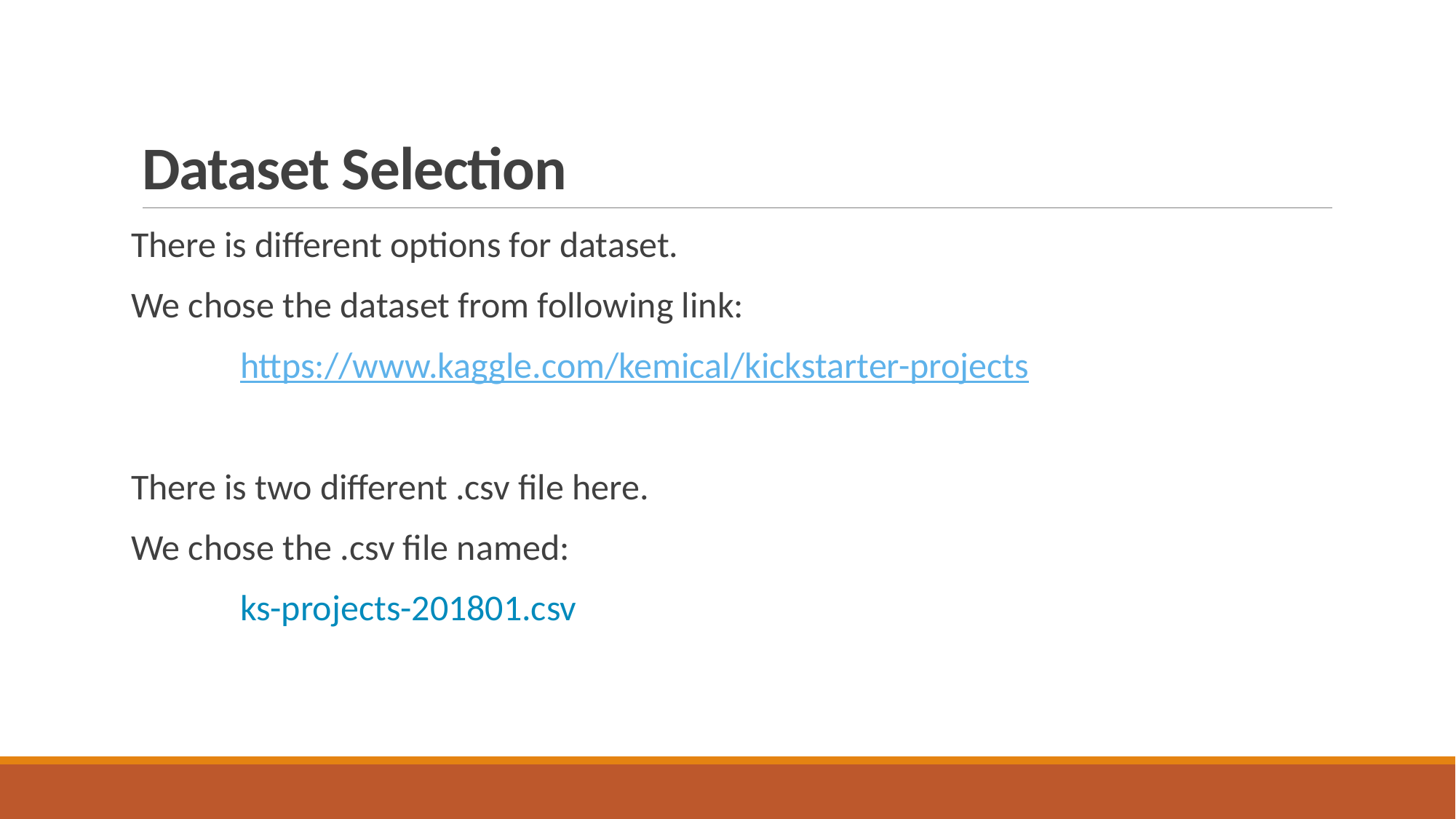

# Dataset Selection
There is different options for dataset.
We chose the dataset from following link:
	https://www.kaggle.com/kemical/kickstarter-projects

There is two different .csv file here.
We chose the .csv file named:
	ks-projects-201801.csv